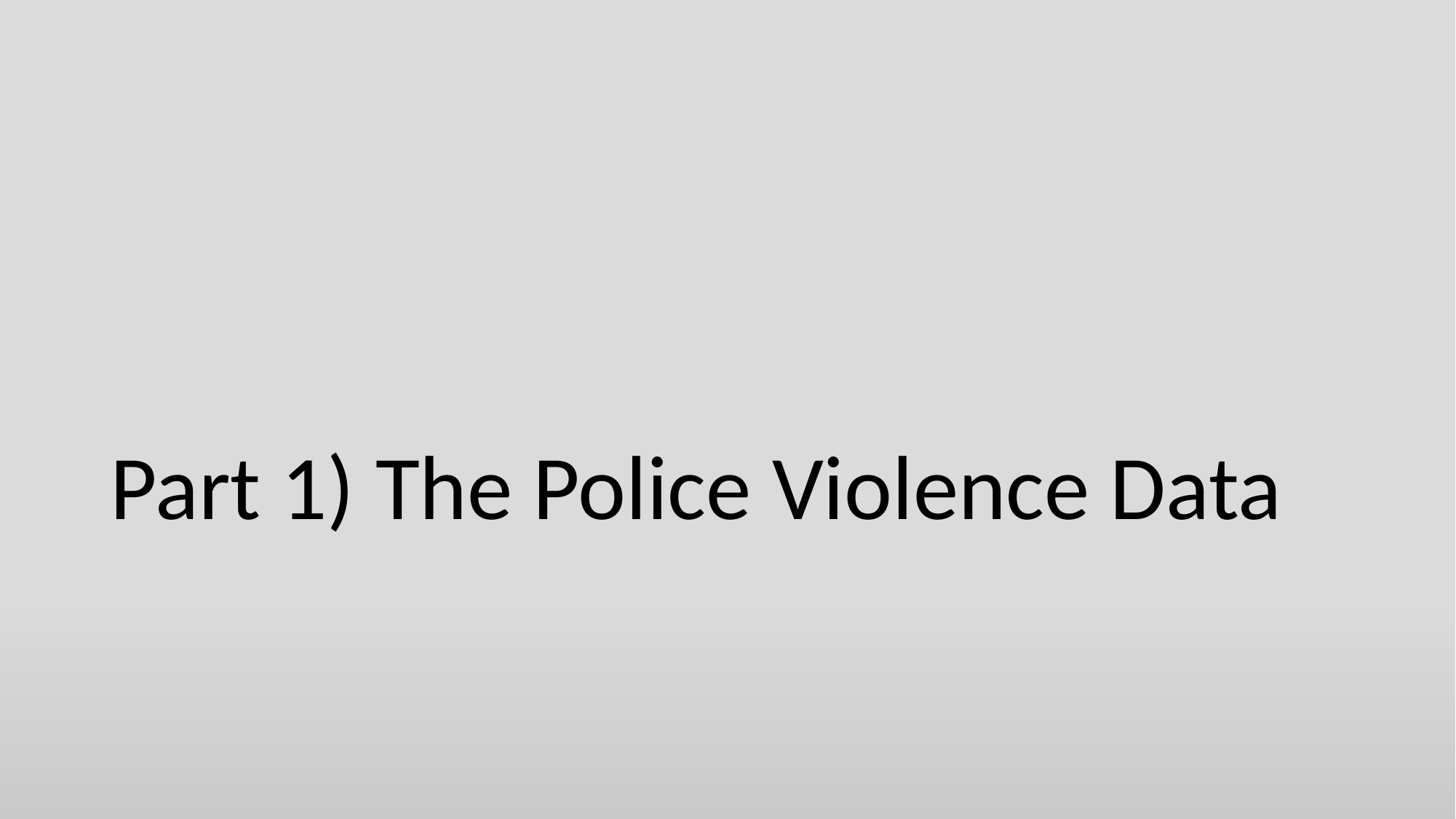

# Part 1) The Police Violence Data